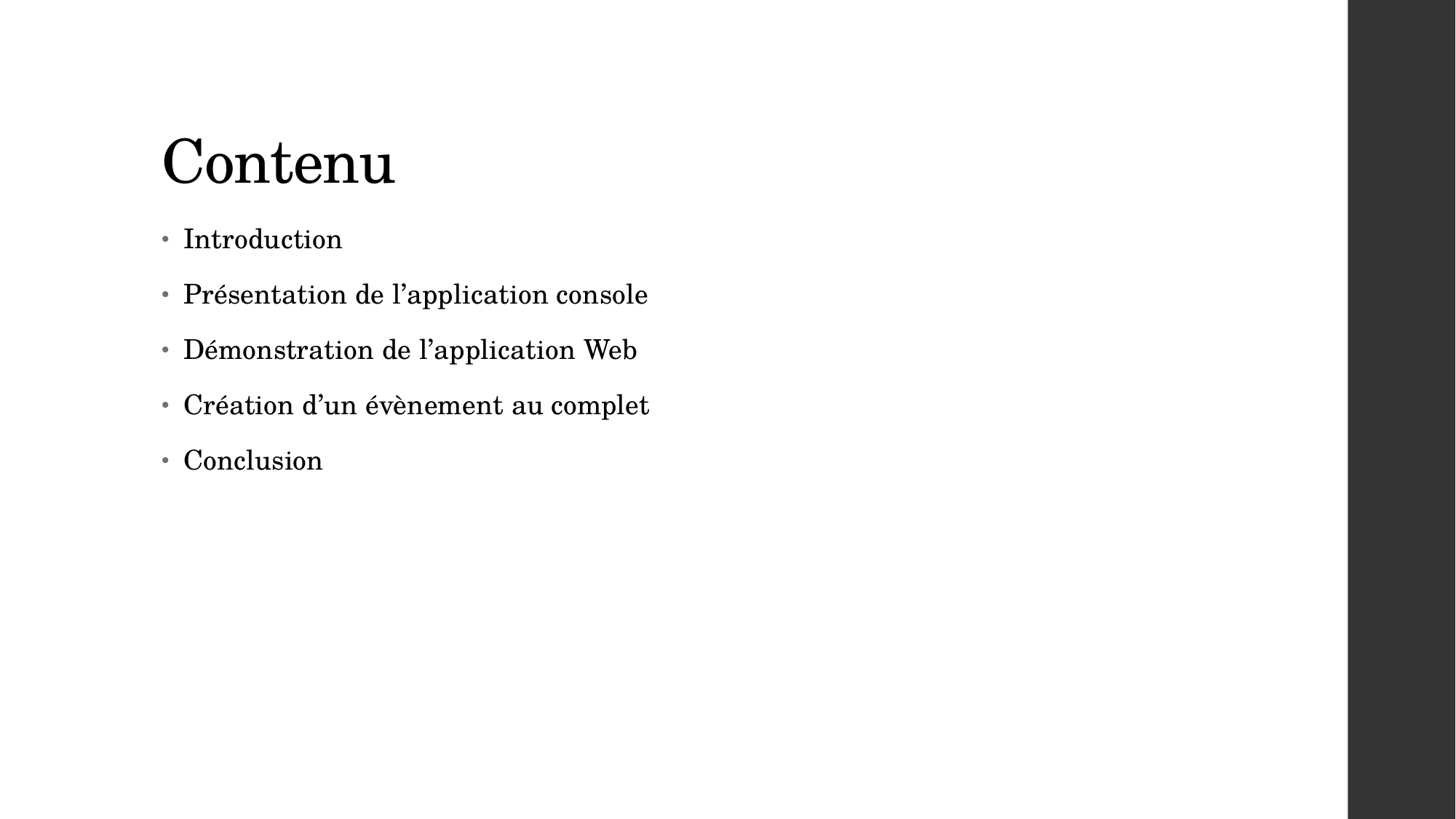

# Contenu
Introduction
Présentation de l’application console
Démonstration de l’application Web
Création d’un évènement au complet
Conclusion